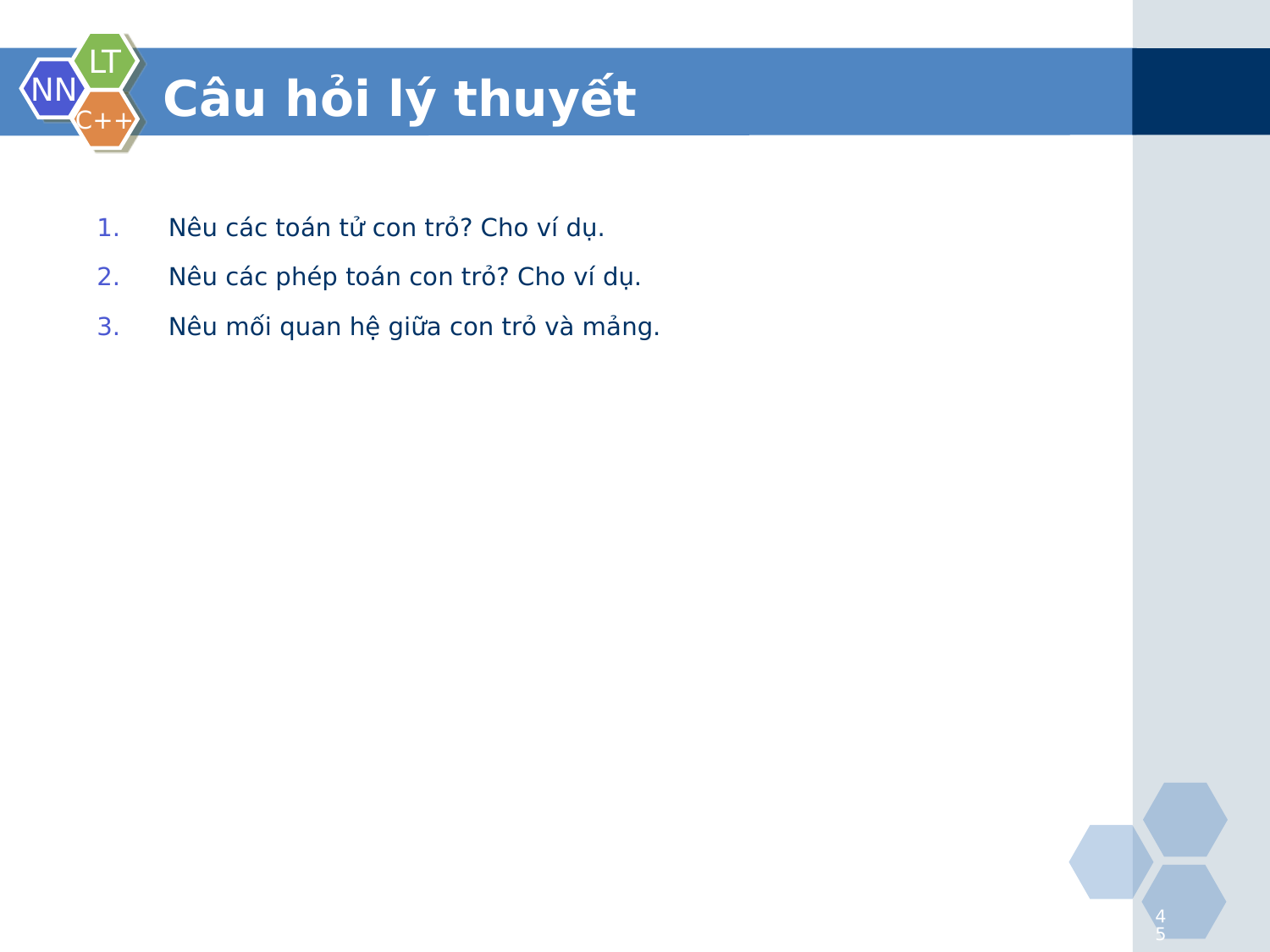

Câu hỏi lý thuyết
Nêu các toán tử con trỏ? Cho ví dụ.
Nêu các phép toán con trỏ? Cho ví dụ.
Nêu mối quan hệ giữa con trỏ và mảng.
45